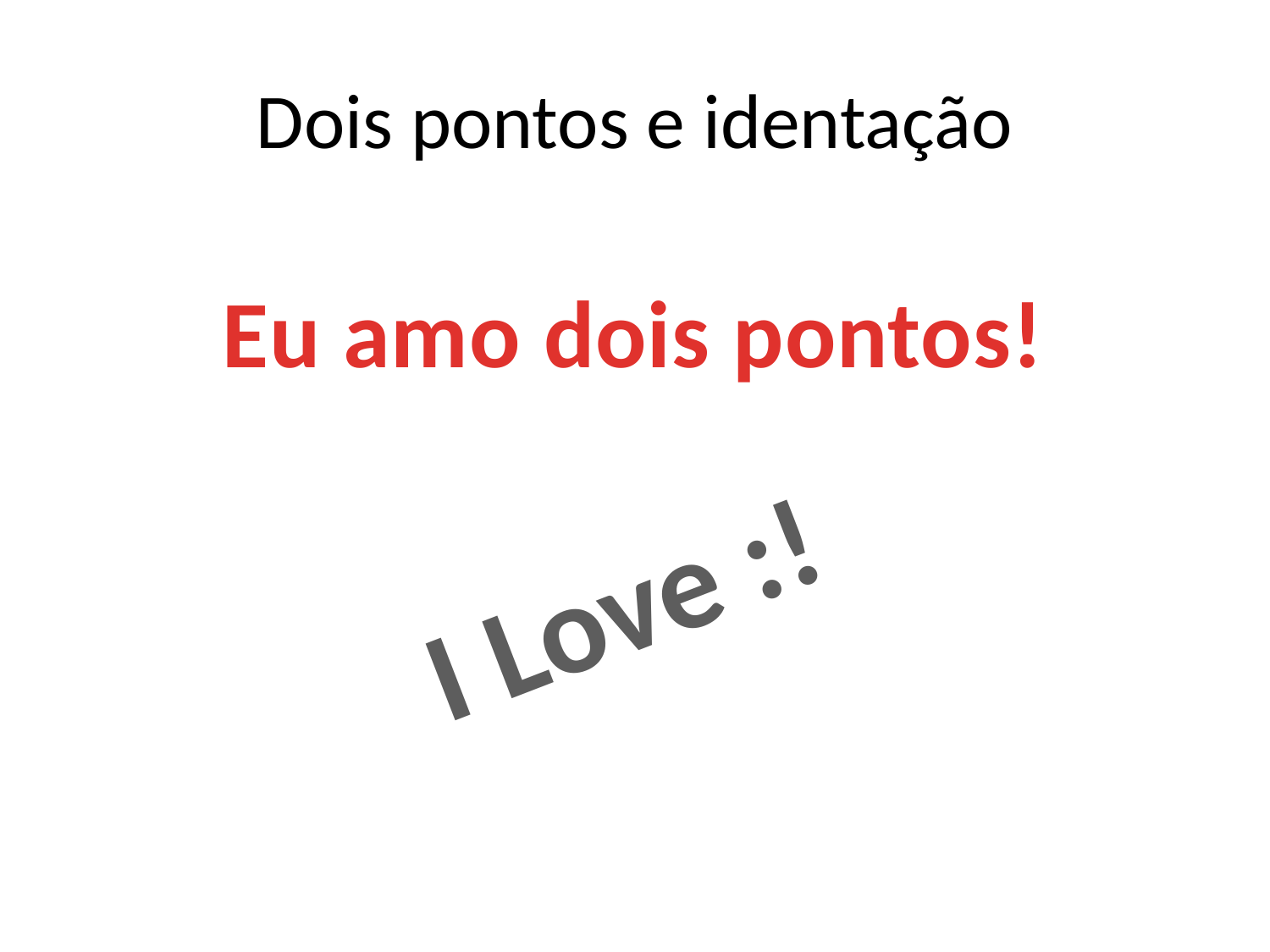

# Dois pontos e identação
Eu amo dois pontos!
I Love :!